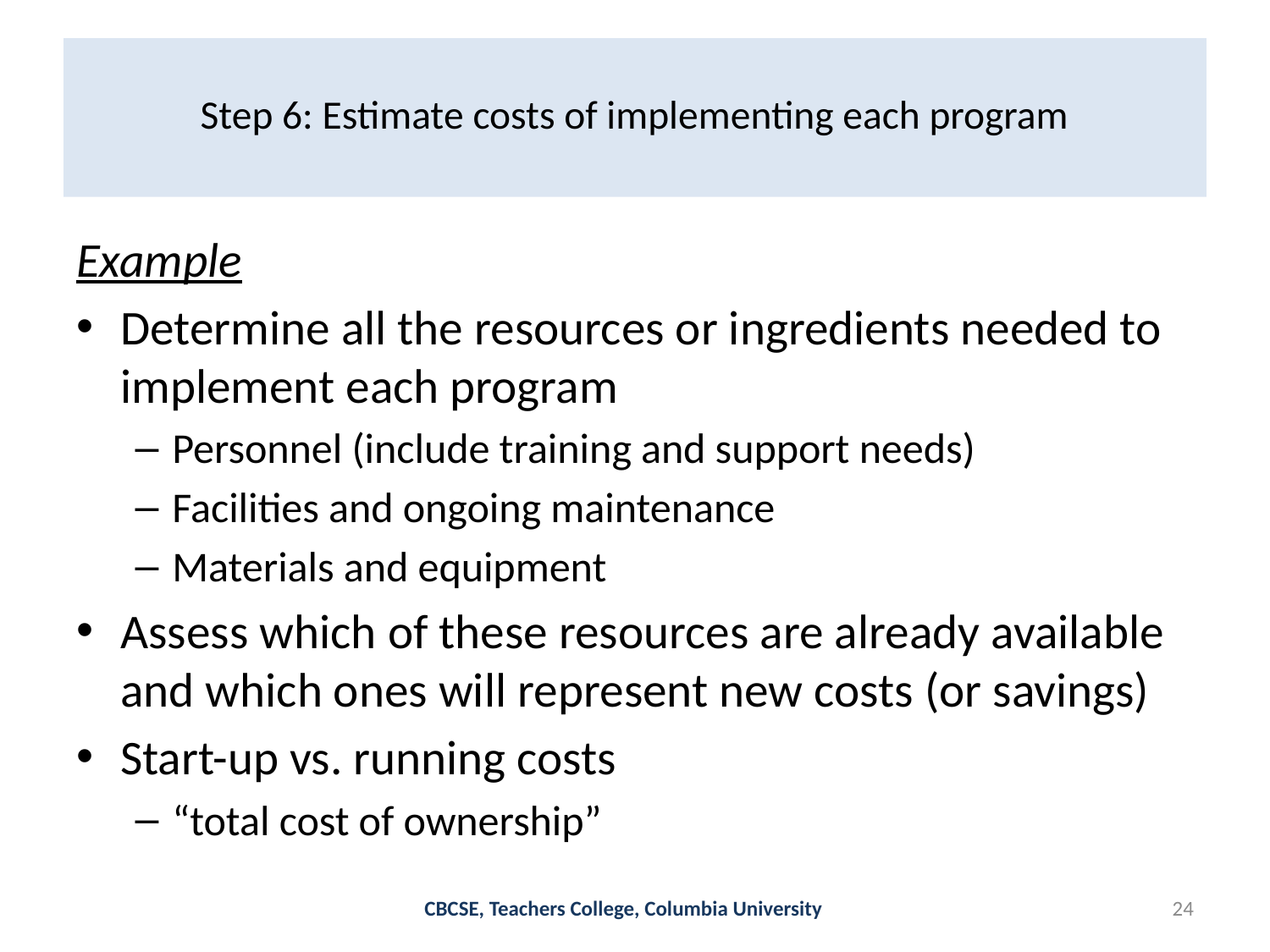

# Step 6: Estimate costs of implementing each program
Example
Determine all the resources or ingredients needed to implement each program
Personnel (include training and support needs)
Facilities and ongoing maintenance
Materials and equipment
Assess which of these resources are already available and which ones will represent new costs (or savings)
Start-up vs. running costs
“total cost of ownership”

CBCSE, Teachers College, Columbia University
24